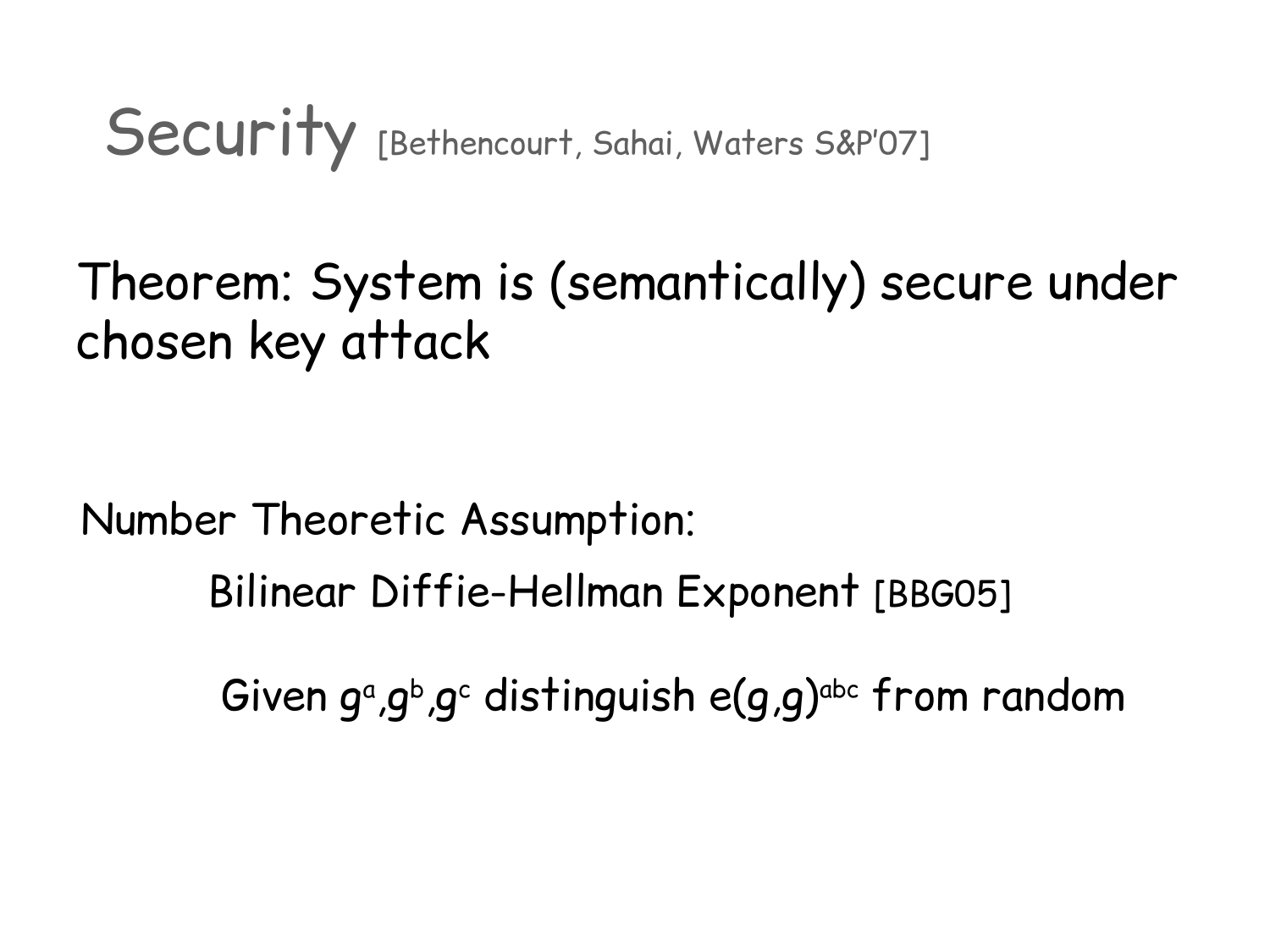

# Security [Bethencourt, Sahai, Waters S&P’07]
Theorem: System is (semantically) secure under chosen key attack
Number Theoretic Assumption:
	Bilinear Diffie-Hellman Exponent [BBG05]
Given ga,gb,gc distinguish e(g,g)abc from random